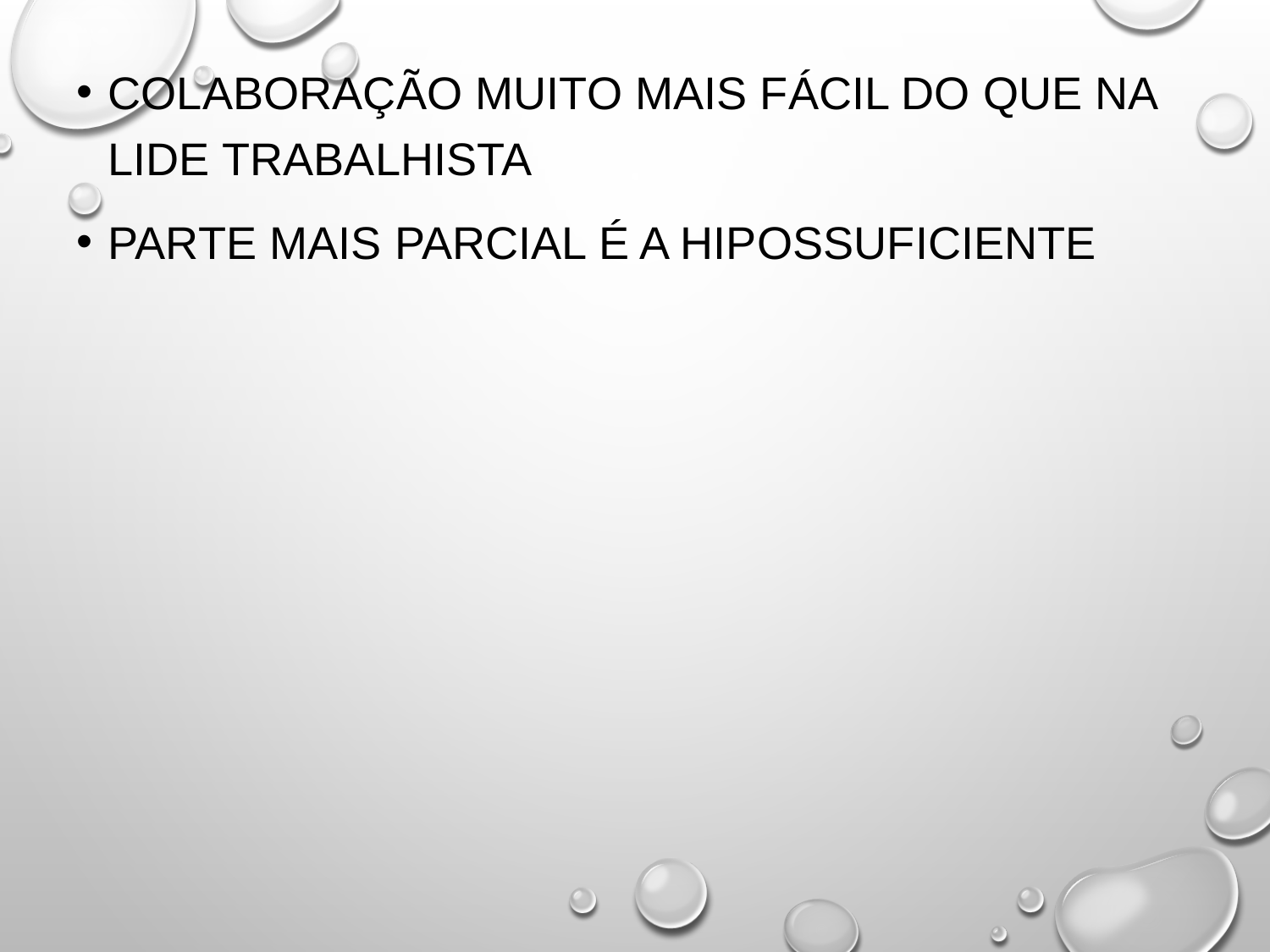

Colaboração muito mais fácil do que na lide trabalhista
Parte mais parcial é a hipossuficiente

#